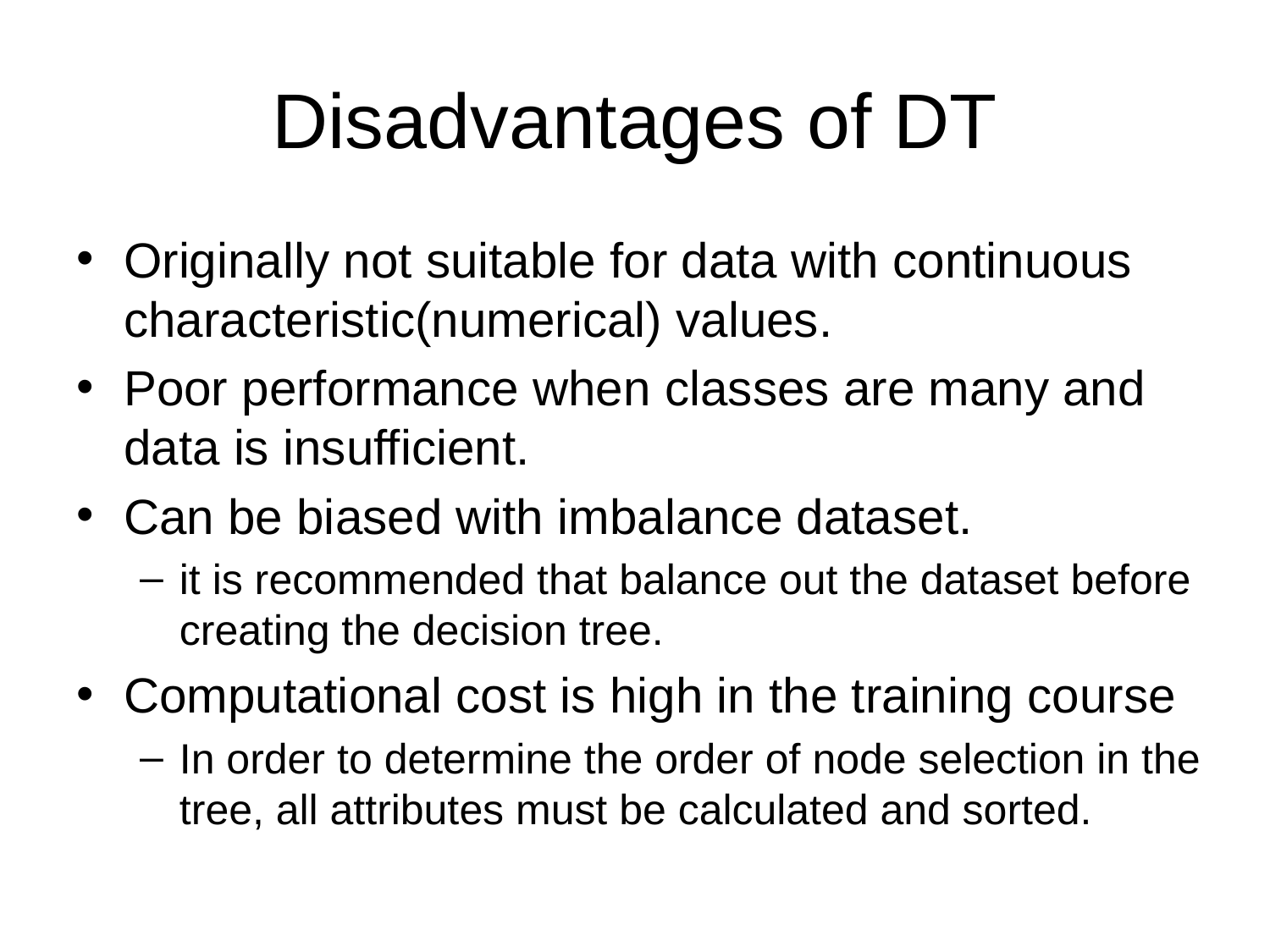

# Disadvantages of DT
Originally not suitable for data with continuous characteristic(numerical) values.
Poor performance when classes are many and data is insufficient.
Can be biased with imbalance dataset.
it is recommended that balance out the dataset before creating the decision tree.
Computational cost is high in the training course
In order to determine the order of node selection in the tree, all attributes must be calculated and sorted.